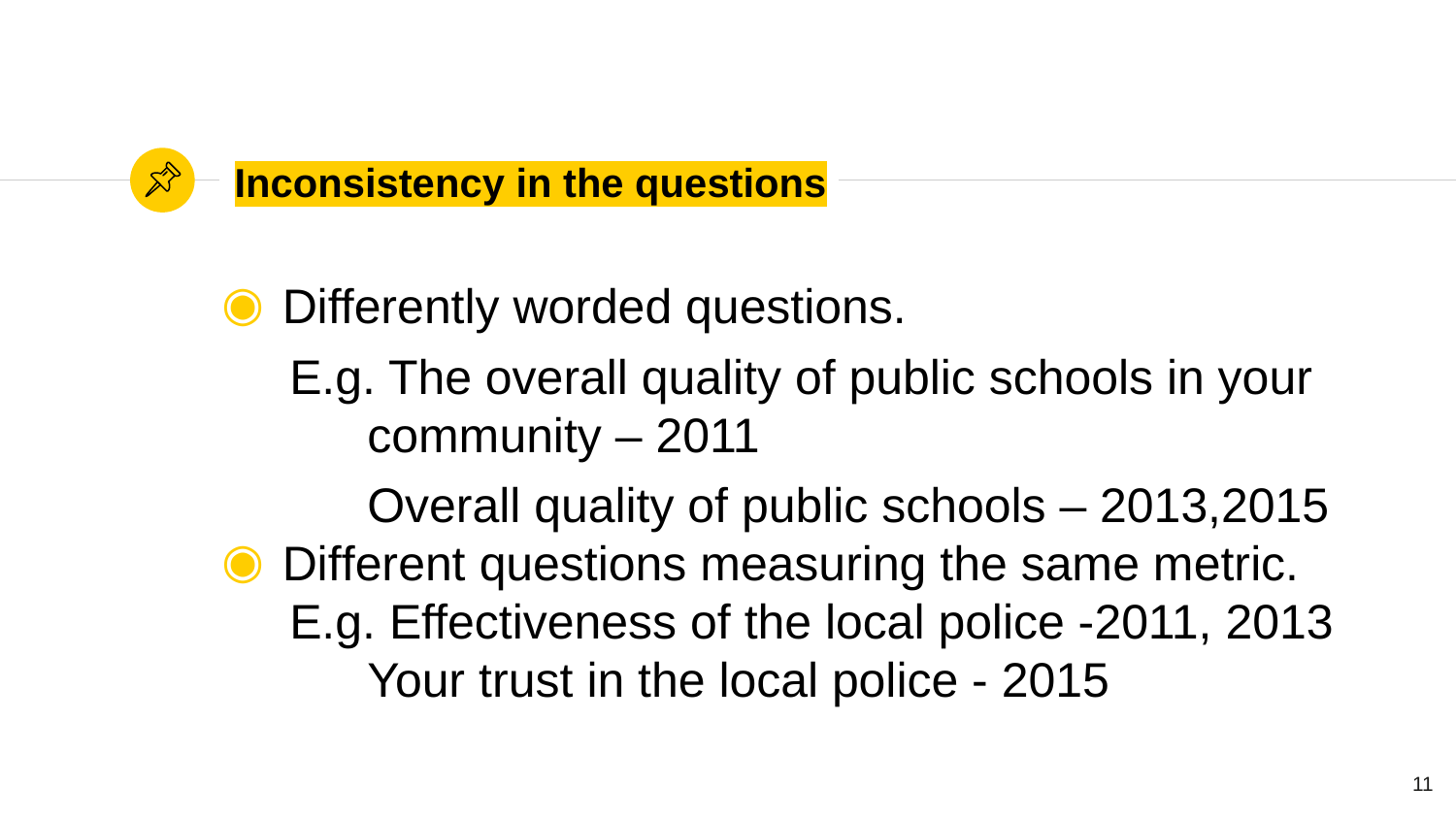

# Inconsistency in the questions

Differently worded questions.
     E.g. The overall quality of public schools in your  	community – 2011
	Overall quality of public schools – 2013,2015
Different questions measuring the same metric.
     E.g. Effectiveness of the local police -2011, 2013
	Your trust in the local police - 2015

11